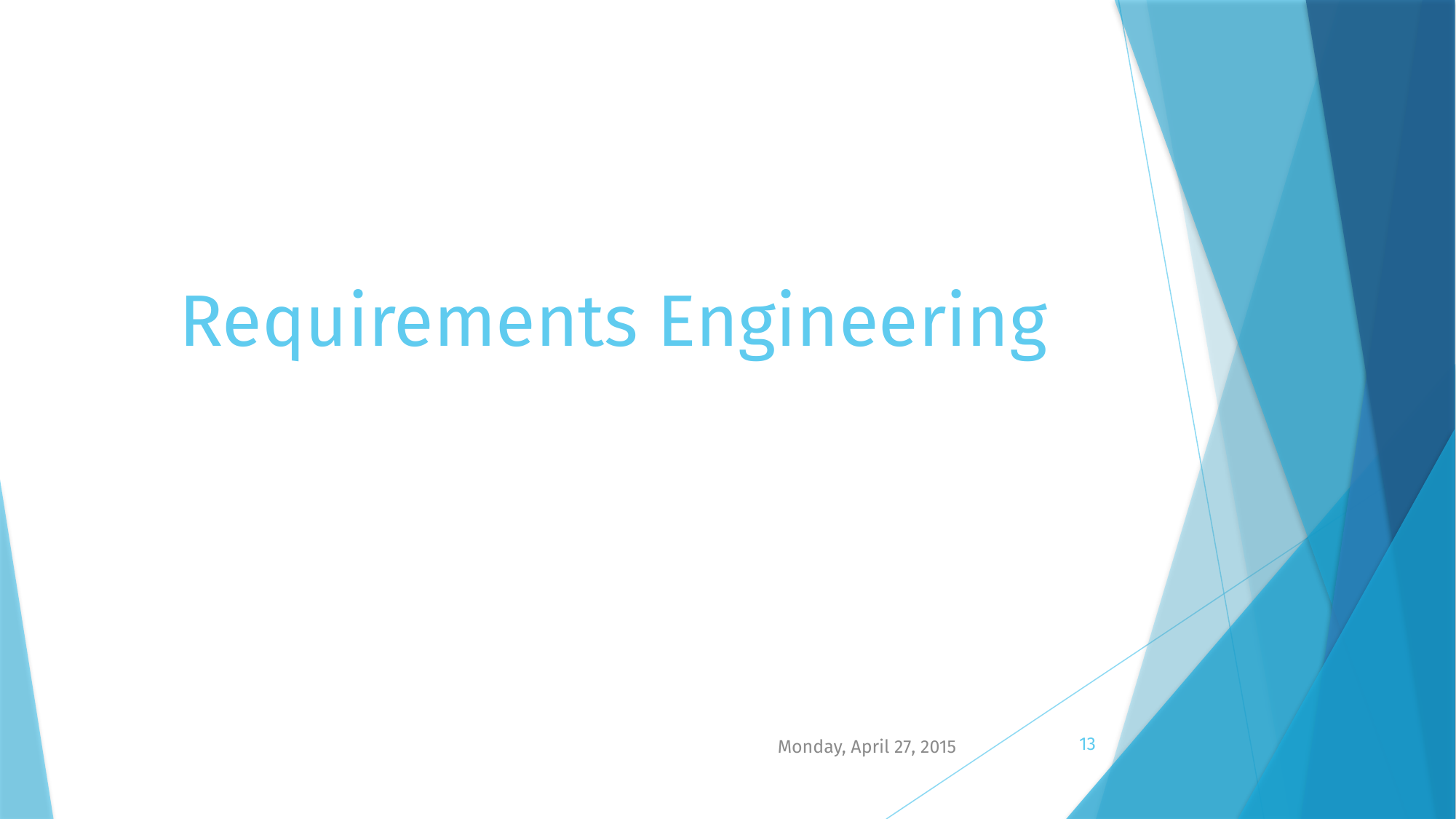

# Requirements Engineering
13
Monday, April 27, 2015